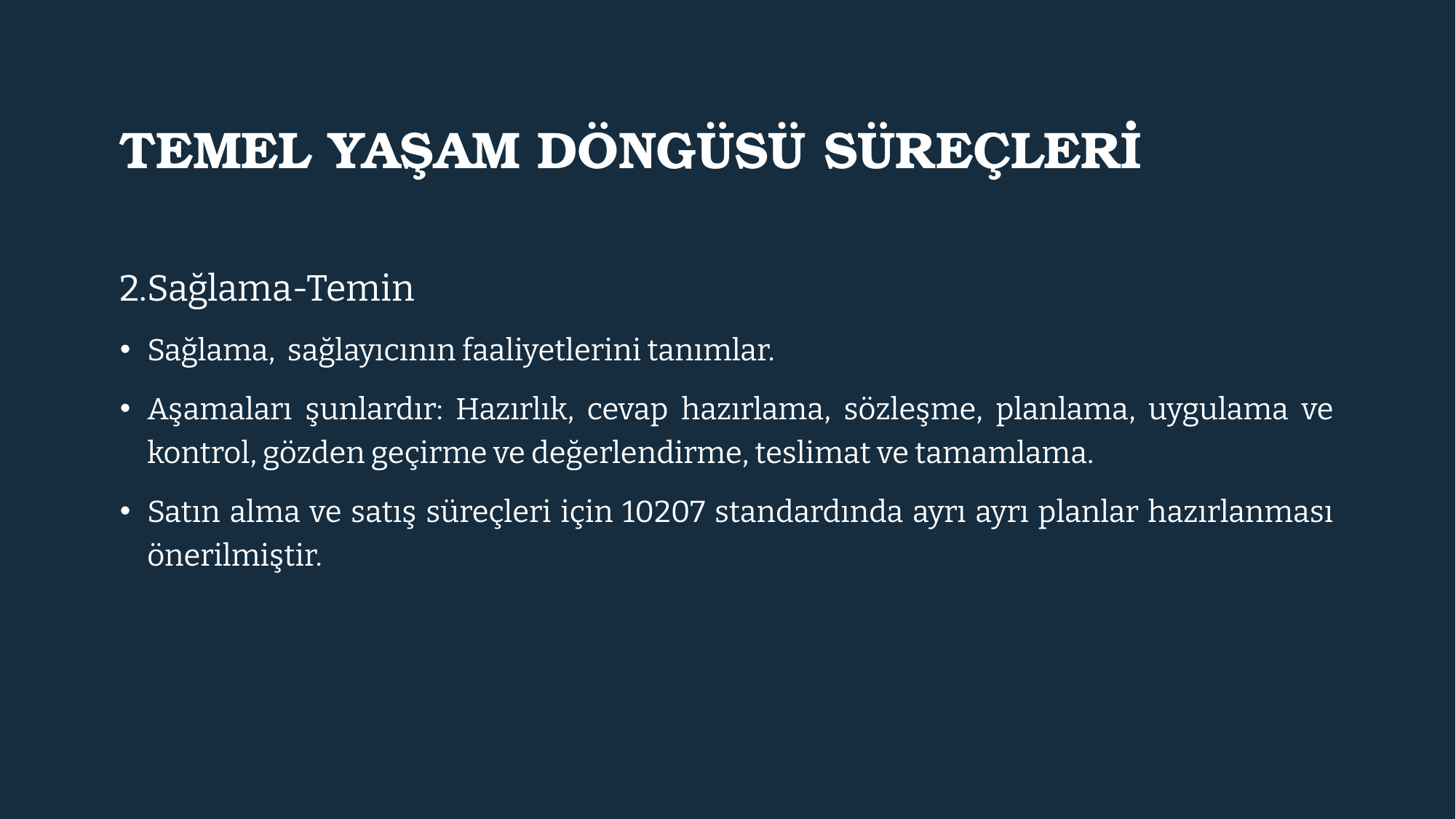

# Temel yaşam döngüsü süreçleri
2.Sağlama-Temin
Sağlama,  sağlayıcının faaliyetlerini tanımlar.
Aşamaları şunlardır: Hazırlık, cevap hazırlama, sözleşme, planlama, uygulama ve kontrol, gözden geçirme ve değerlendirme, teslimat ve tamamlama.
Satın alma ve satış süreçleri için 10207 standardında ayrı ayrı planlar hazırlanması önerilmiştir.